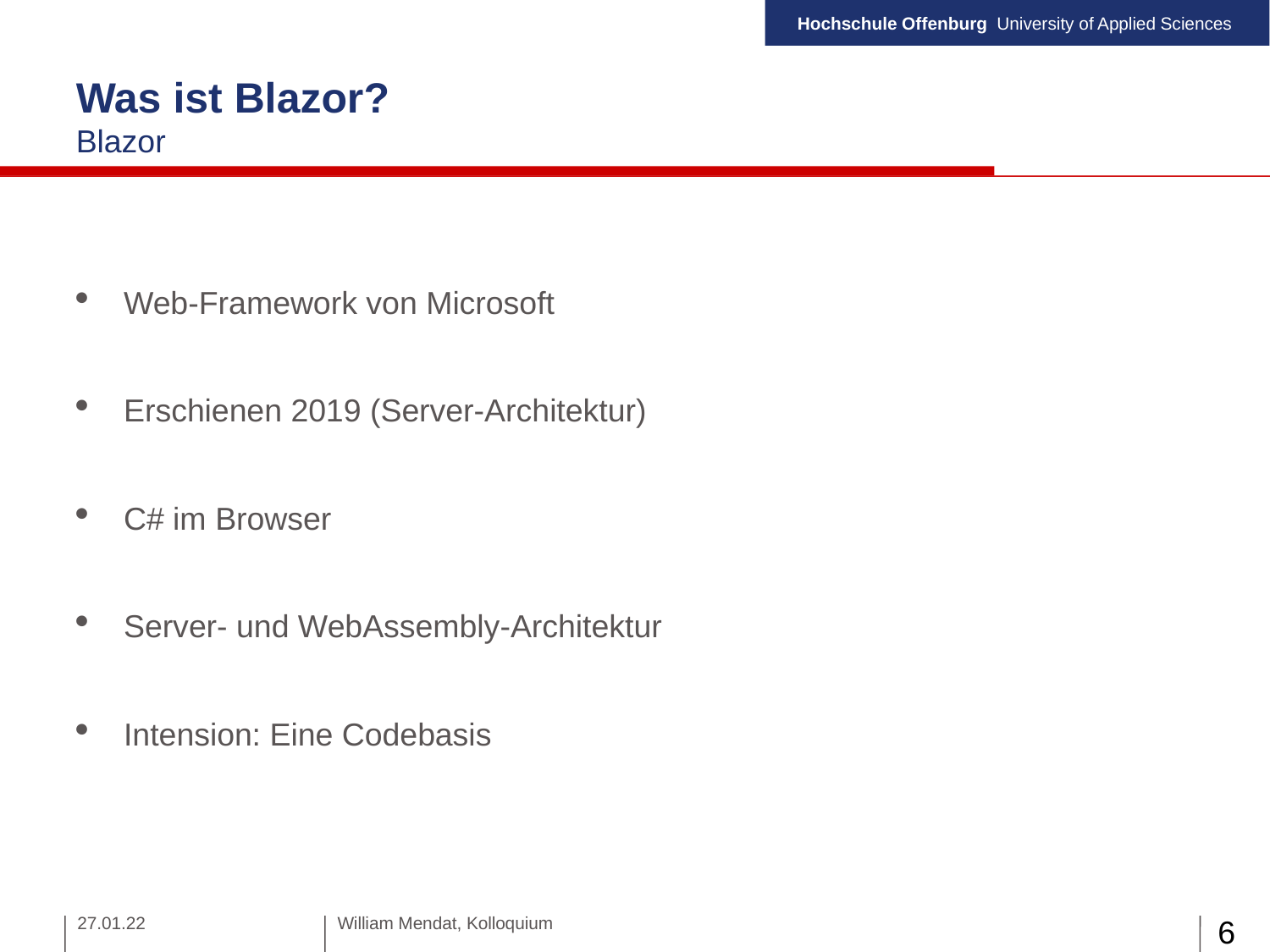

Was ist Blazor?
Blazor
Web-Framework von Microsoft

Erschienen 2019 (Server-Architektur)

C# im Browser

Server- und WebAssembly-Architektur

Intension: Eine Codebasis

27.01.22
William Mendat, Kolloquium
6